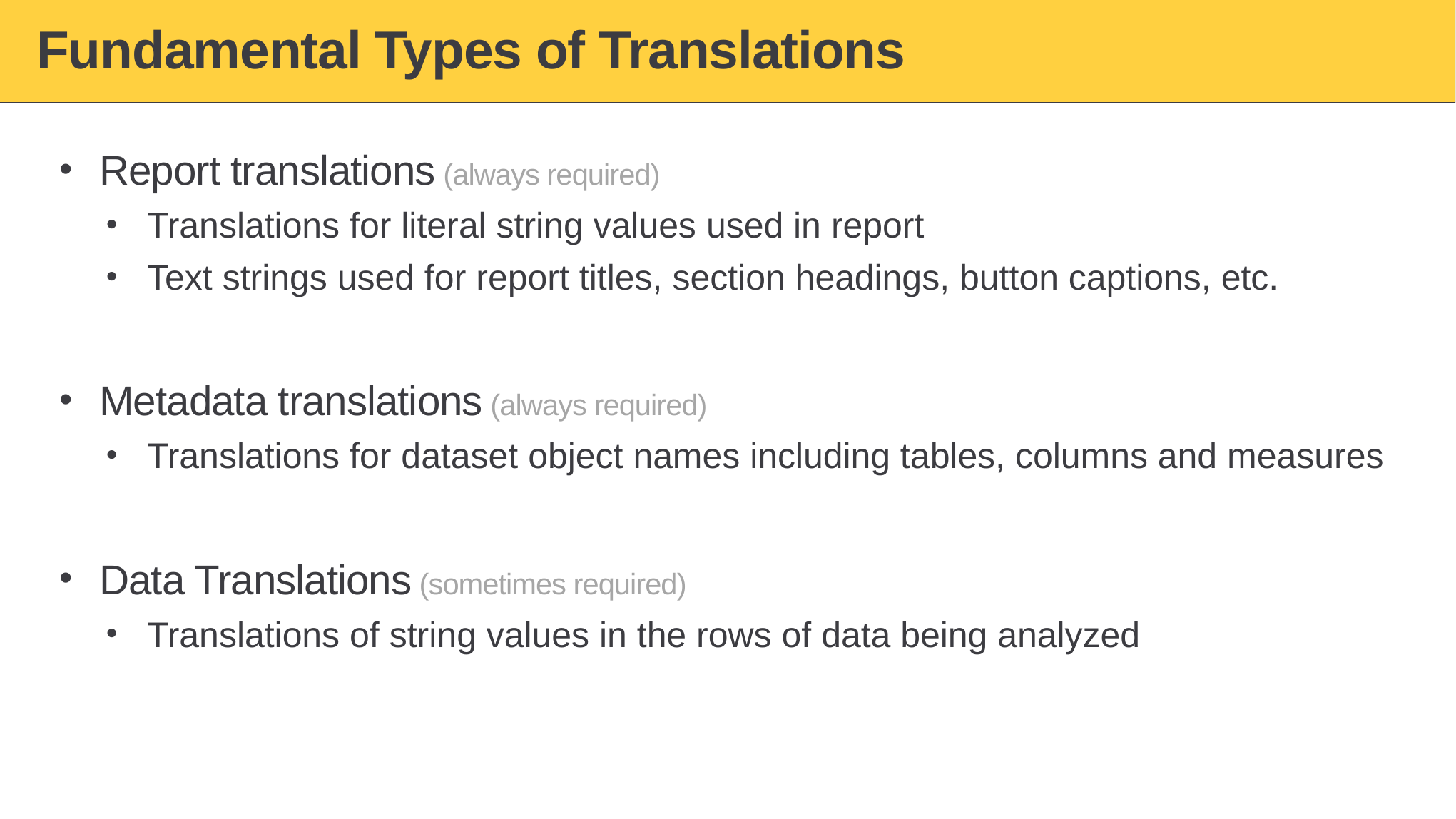

# Fundamental Types of Translations
Report translations (always required)
Translations for literal string values used in report
Text strings used for report titles, section headings, button captions, etc.

Metadata translations (always required)
Translations for dataset object names including tables, columns and measures

Data Translations (sometimes required)
Translations of string values in the rows of data being analyzed